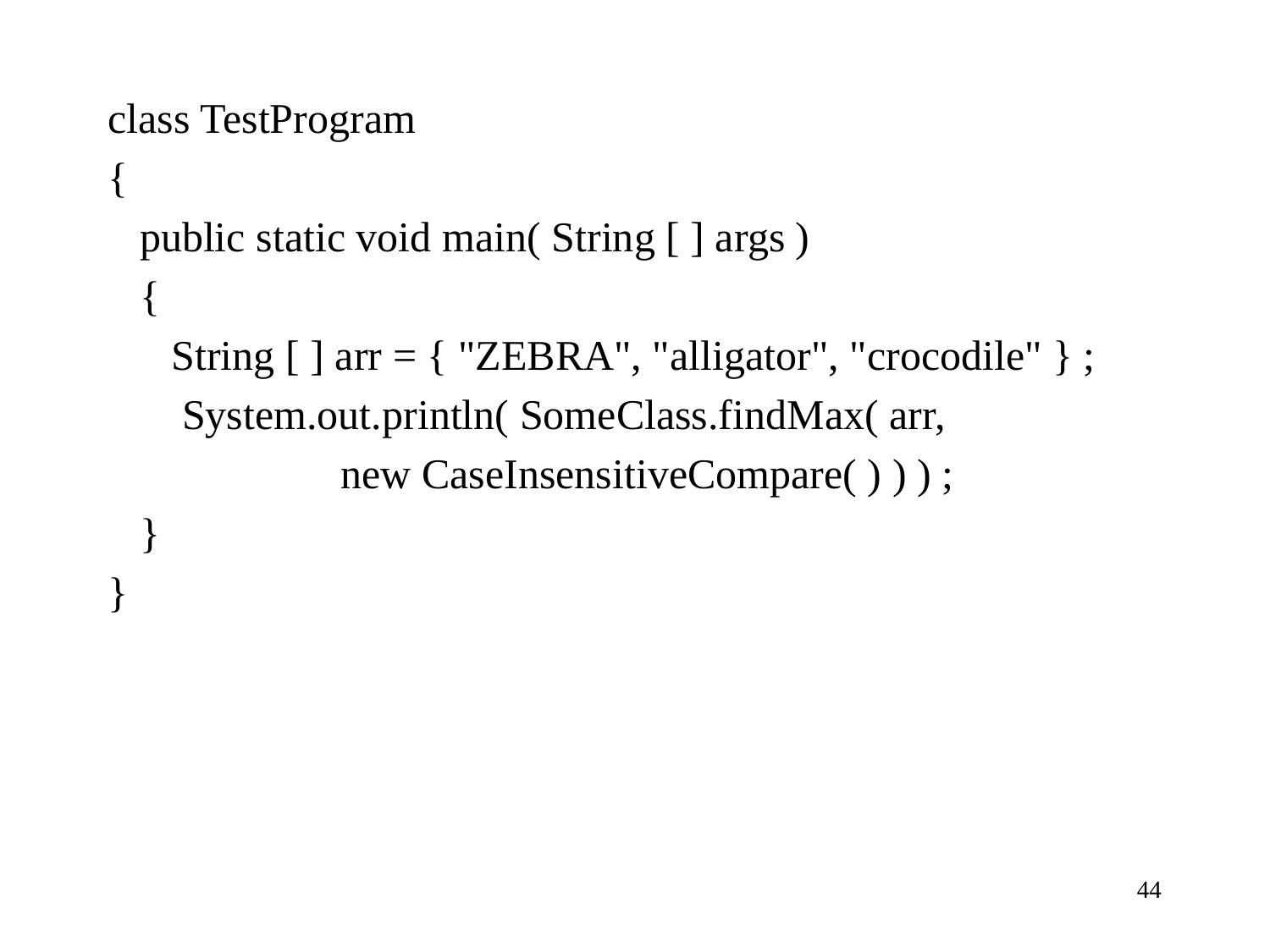

class TestProgram
{
   public static void main( String [ ] args )
   {
      String [ ] arr = { "ZEBRA", "alligator", "crocodile" } ;
       System.out.println( SomeClass.findMax( arr,
                      new CaseInsensitiveCompare( ) ) ) ;
   }
}

44